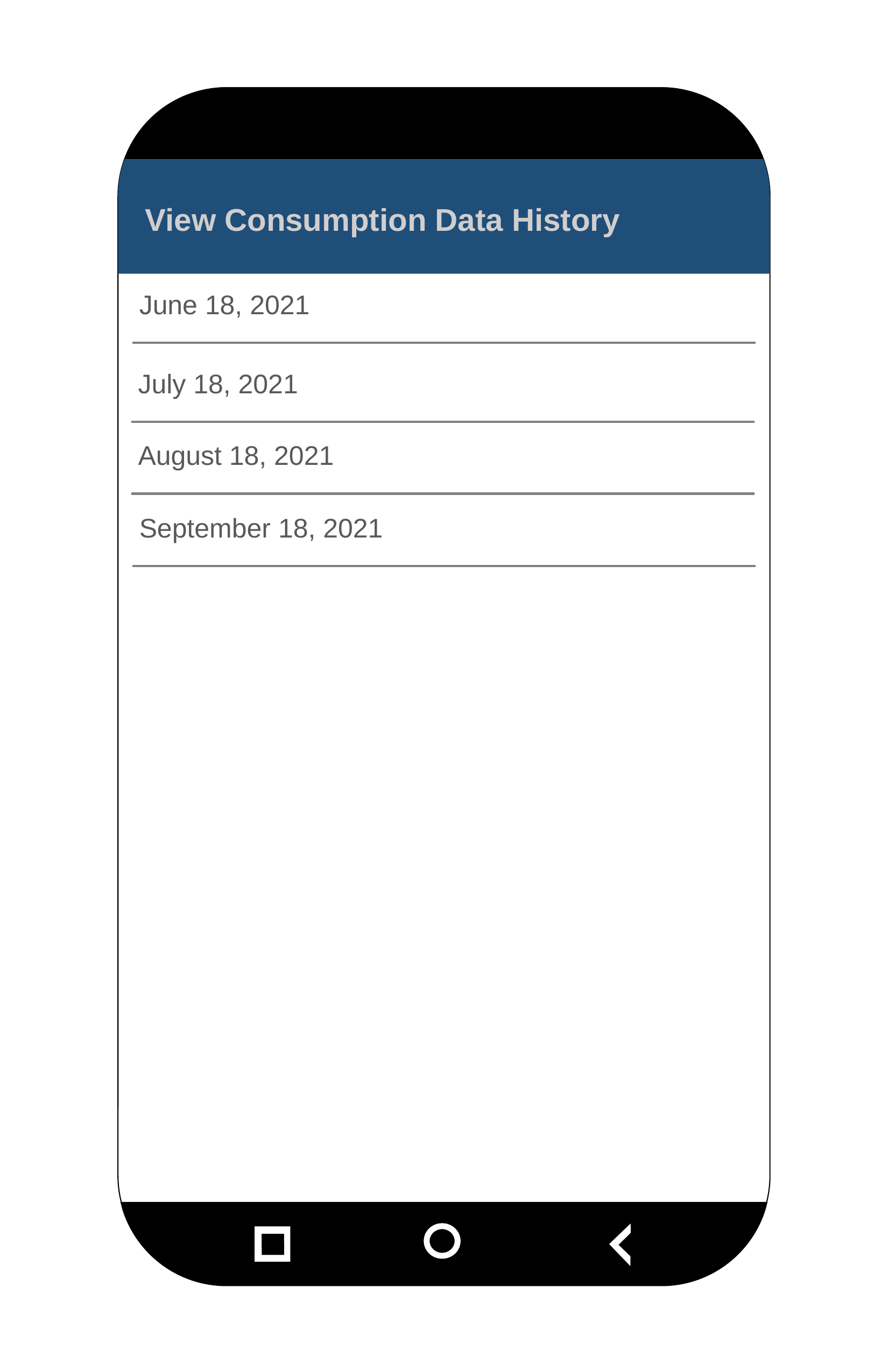

View Consumption Data History
June 18, 2021
July 18, 2021
August 18, 2021
September 18, 2021